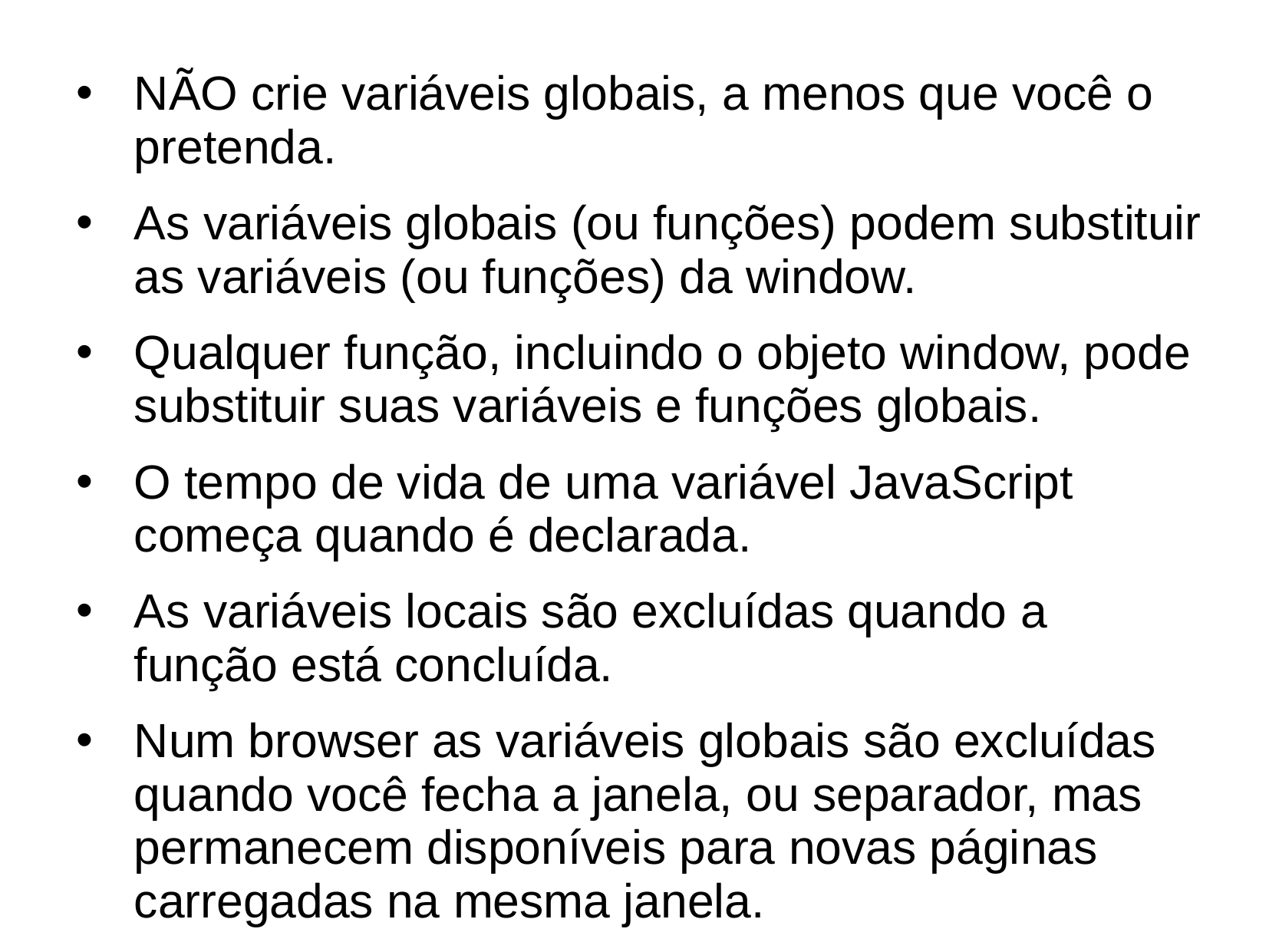

NÃO crie variáveis globais, a menos que você o pretenda.
As variáveis globais (ou funções) podem substituir as variáveis (ou funções) da window.
Qualquer função, incluindo o objeto window, pode substituir suas variáveis e funções globais.
O tempo de vida de uma variável JavaScript começa quando é declarada.
As variáveis locais são excluídas quando a função está concluída.
Num browser as variáveis globais são excluídas quando você fecha a janela, ou separador, mas permanecem disponíveis para novas páginas carregadas na mesma janela.